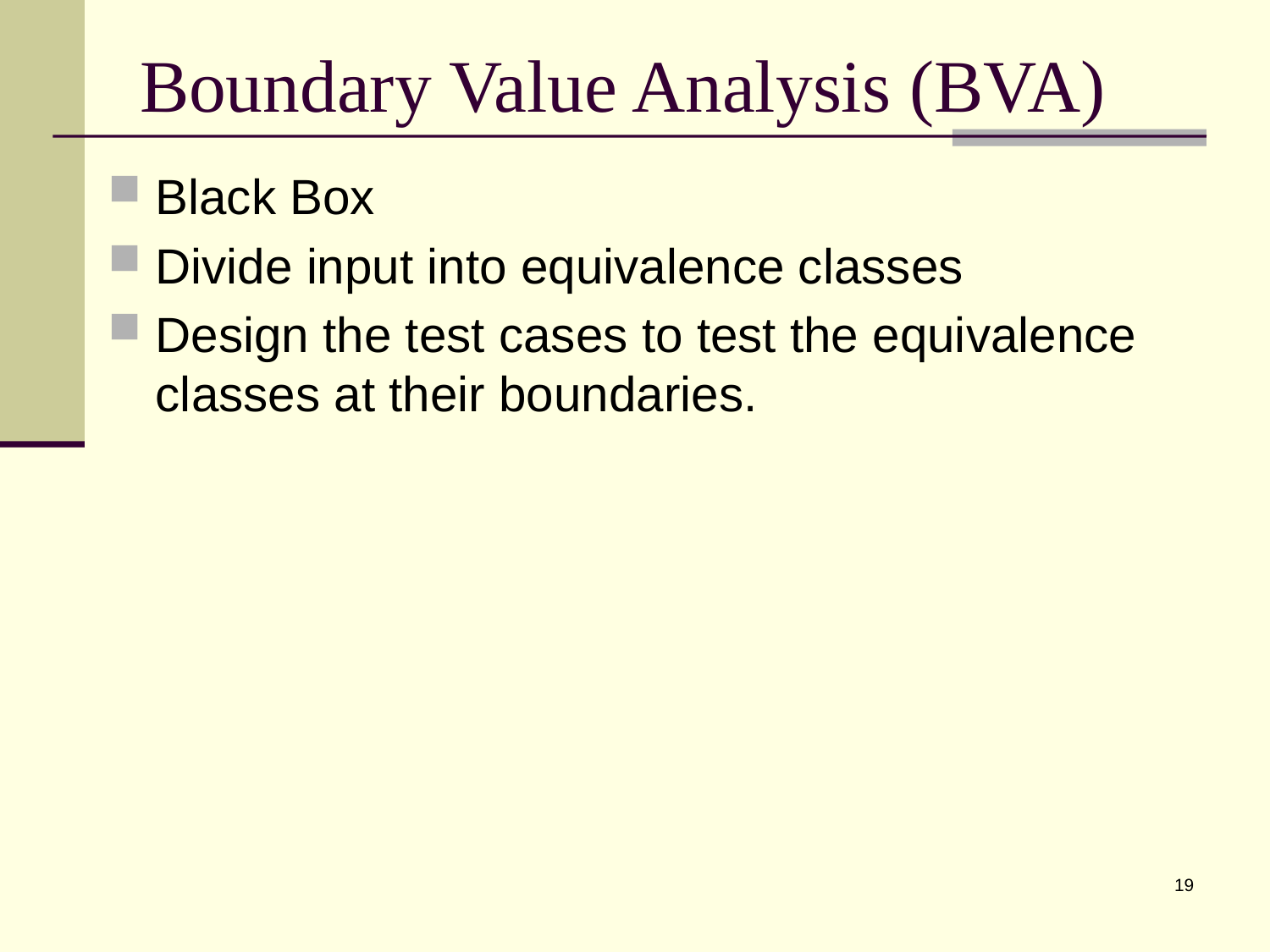

# Boundary Value Analysis (BVA)
Black Box
Divide input into equivalence classes
Design the test cases to test the equivalence classes at their boundaries.
19